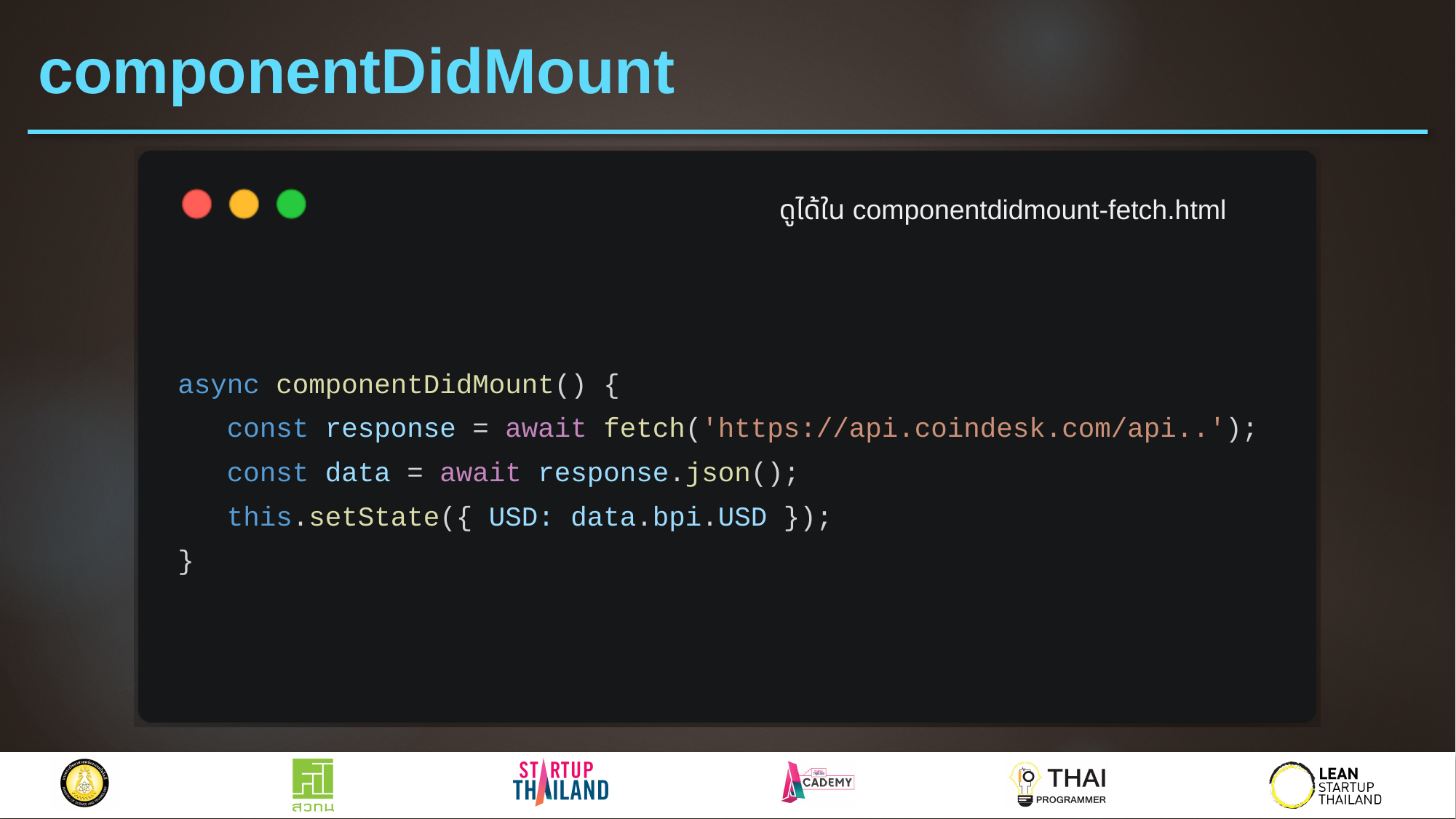

# componentDidMount
ดูได้ใน componentdidmount-fetch.html
async componentDidMount() {
   const response = await fetch('https://api.coindesk.com/api..');
   const data = await response.json();
   this.setState({ USD: data.bpi.USD });
}